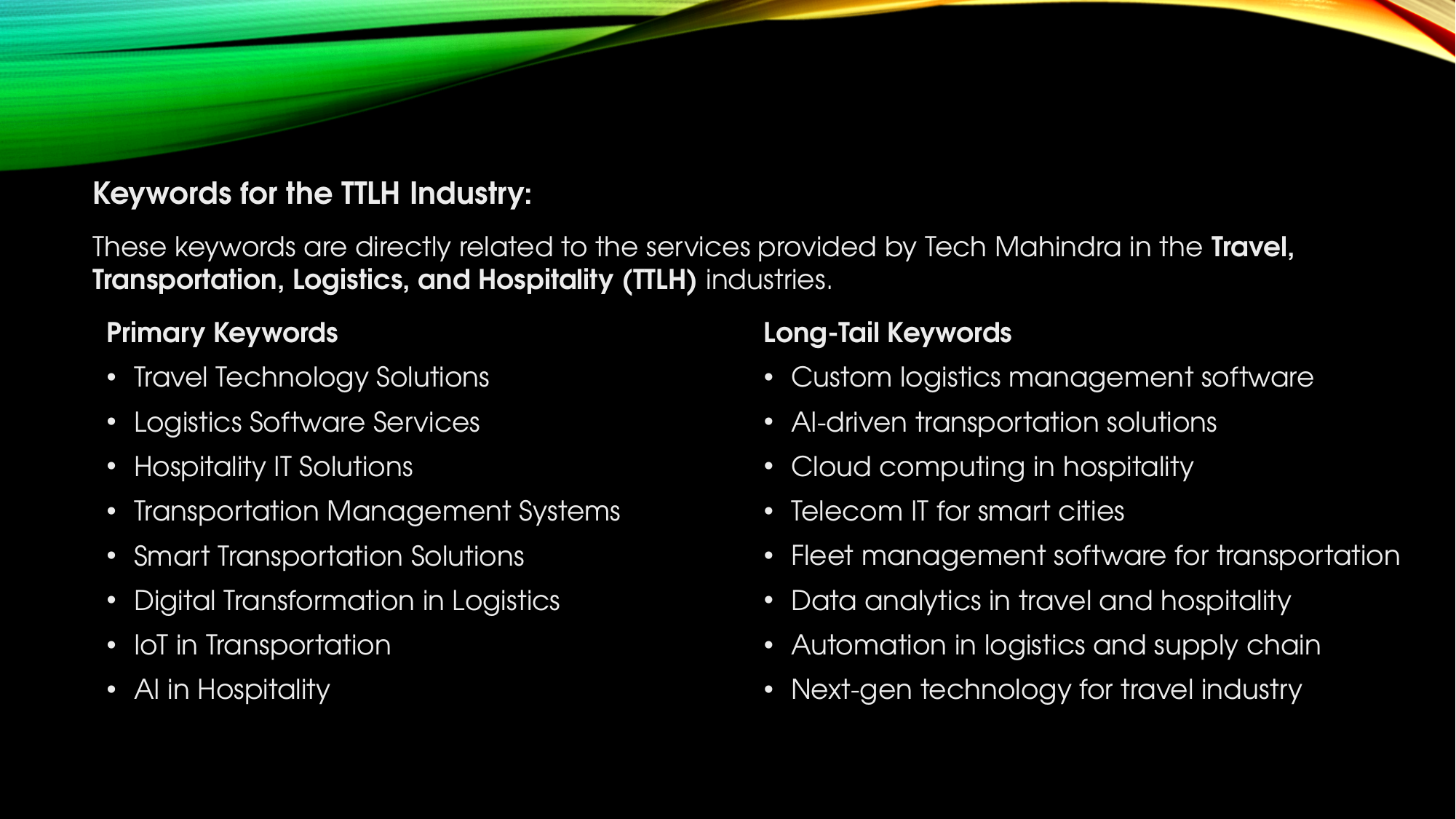

Keywords for the TTLH Industry:
These keywords are directly related to the services provided by Tech Mahindra in the Travel, Transportation, Logistics, and Hospitality (TTLH) industries.
Long-Tail Keywords
Custom logistics management software
AI-driven transportation solutions
Cloud computing in hospitality
Telecom IT for smart cities
Fleet management software for transportation
Data analytics in travel and hospitality
Automation in logistics and supply chain
Next-gen technology for travel industry

Primary Keywords
Travel Technology Solutions
Logistics Software Services
Hospitality IT Solutions
Transportation Management Systems
Smart Transportation Solutions
Digital Transformation in Logistics
IoT in Transportation
AI in Hospitality